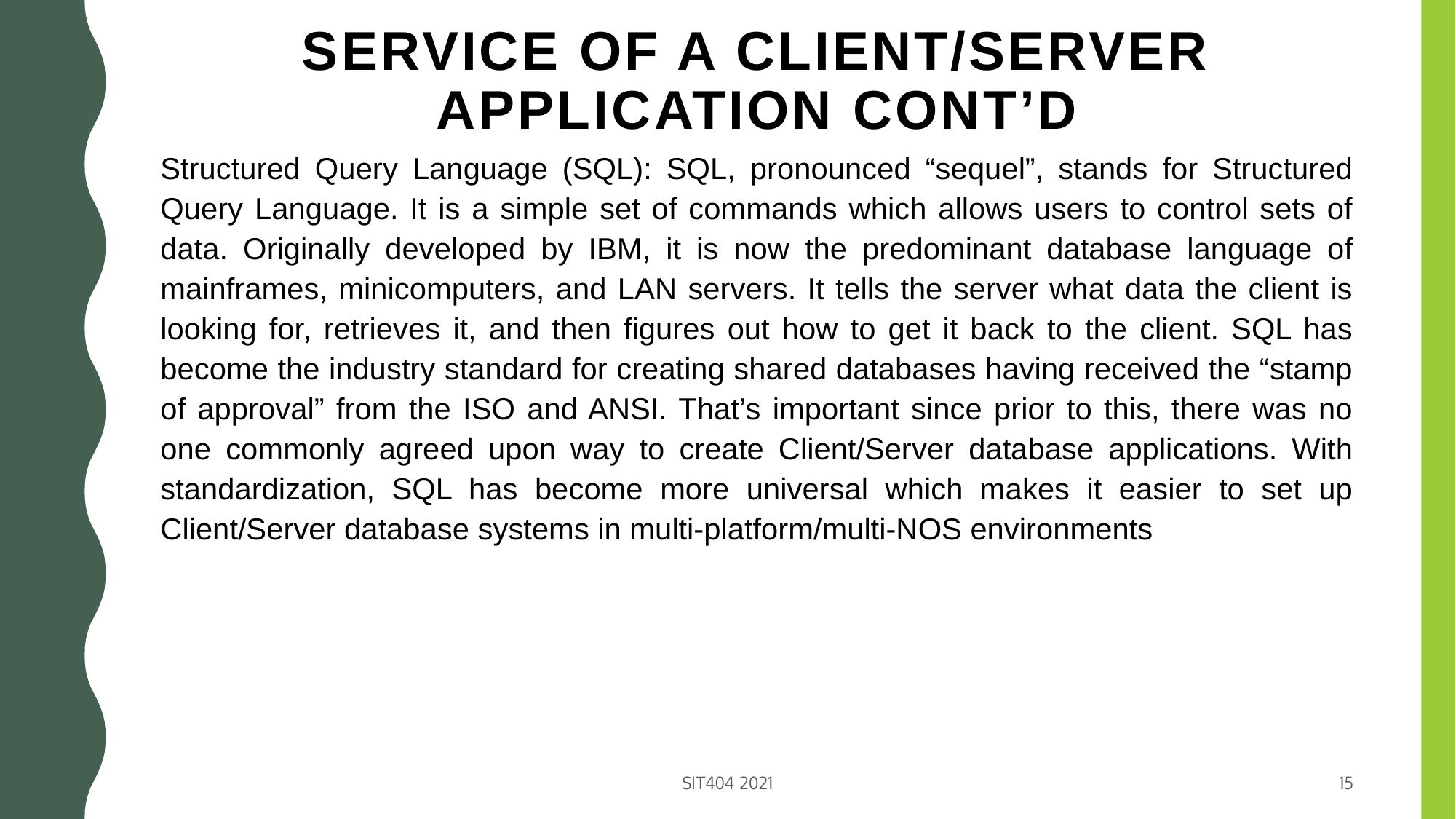

# SERVICE OF A CLIENT/SERVER APPLICATION cont’d
Structured Query Language (SQL): SQL, pronounced “sequel”, stands for Structured Query Language. It is a simple set of commands which allows users to control sets of data. Originally developed by IBM, it is now the predominant database language of mainframes, minicomputers, and LAN servers. It tells the server what data the client is looking for, retrieves it, and then figures out how to get it back to the client. SQL has become the industry standard for creating shared databases having received the “stamp of approval” from the ISO and ANSI. That’s important since prior to this, there was no one commonly agreed upon way to create Client/Server database applications. With standardization, SQL has become more universal which makes it easier to set up Client/Server database systems in multi-platform/multi-NOS environments
SIT404 2021
15